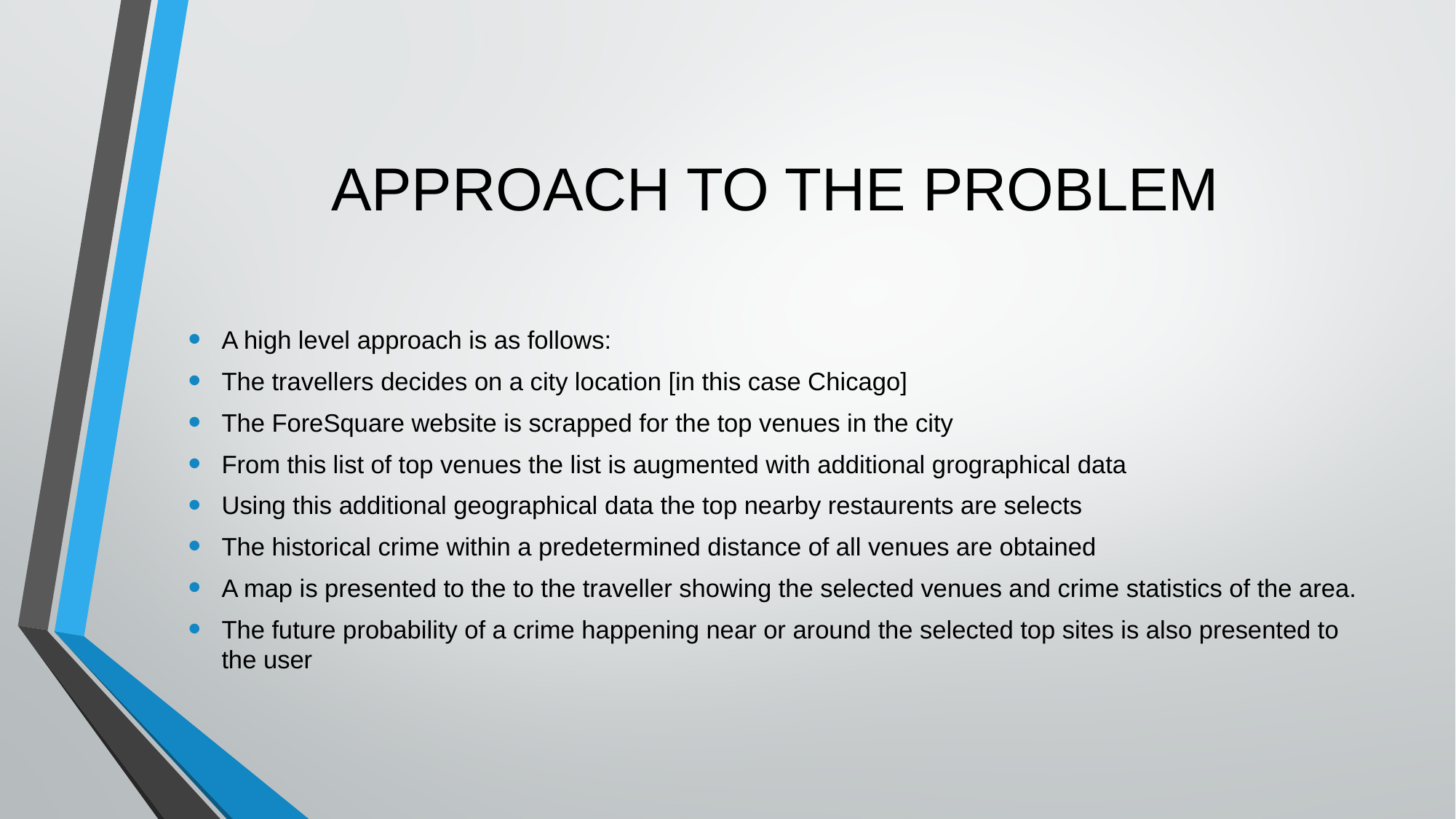

# APPROACH TO THE PROBLEM
A high level approach is as follows:
The travellers decides on a city location [in this case Chicago]
The ForeSquare website is scrapped for the top venues in the city
From this list of top venues the list is augmented with additional grographical data
Using this additional geographical data the top nearby restaurents are selects
The historical crime within a predetermined distance of all venues are obtained
A map is presented to the to the traveller showing the selected venues and crime statistics of the area.
The future probability of a crime happening near or around the selected top sites is also presented to the user